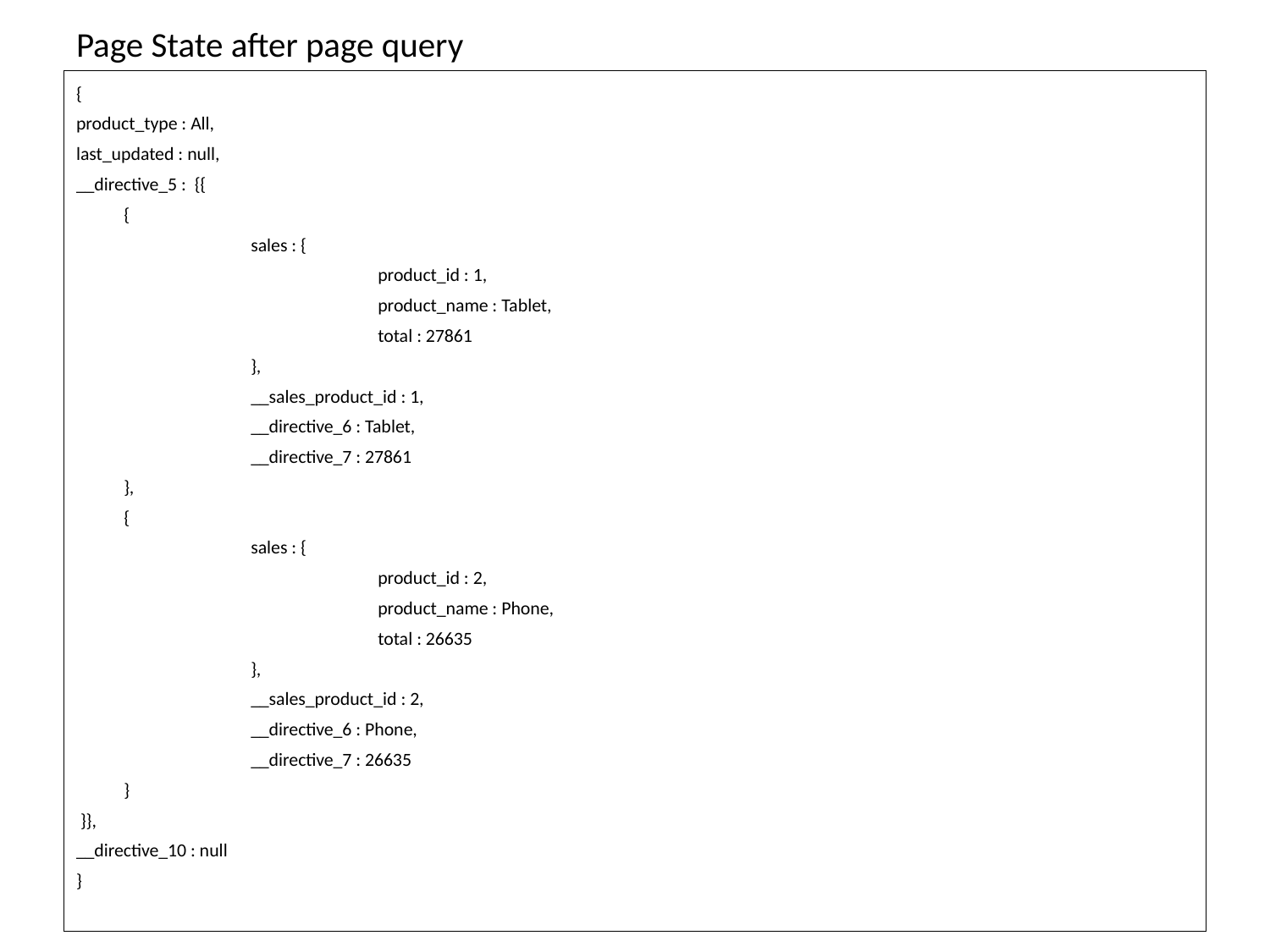

# Page State after page query
{
product_type : All,
last_updated : null,
__directive_5 :  {{
  	{
		sales : {
			product_id : 1,
			product_name : Tablet,
			total : 27861
		},
		__sales_product_id : 1,
		__directive_6 : Tablet,
		__directive_7 : 27861
	},
  	{
		sales : {
			product_id : 2,
			product_name : Phone,
			total : 26635
		},
		__sales_product_id : 2,
		__directive_6 : Phone,
		__directive_7 : 26635
	}
 }},
__directive_10 : null
}